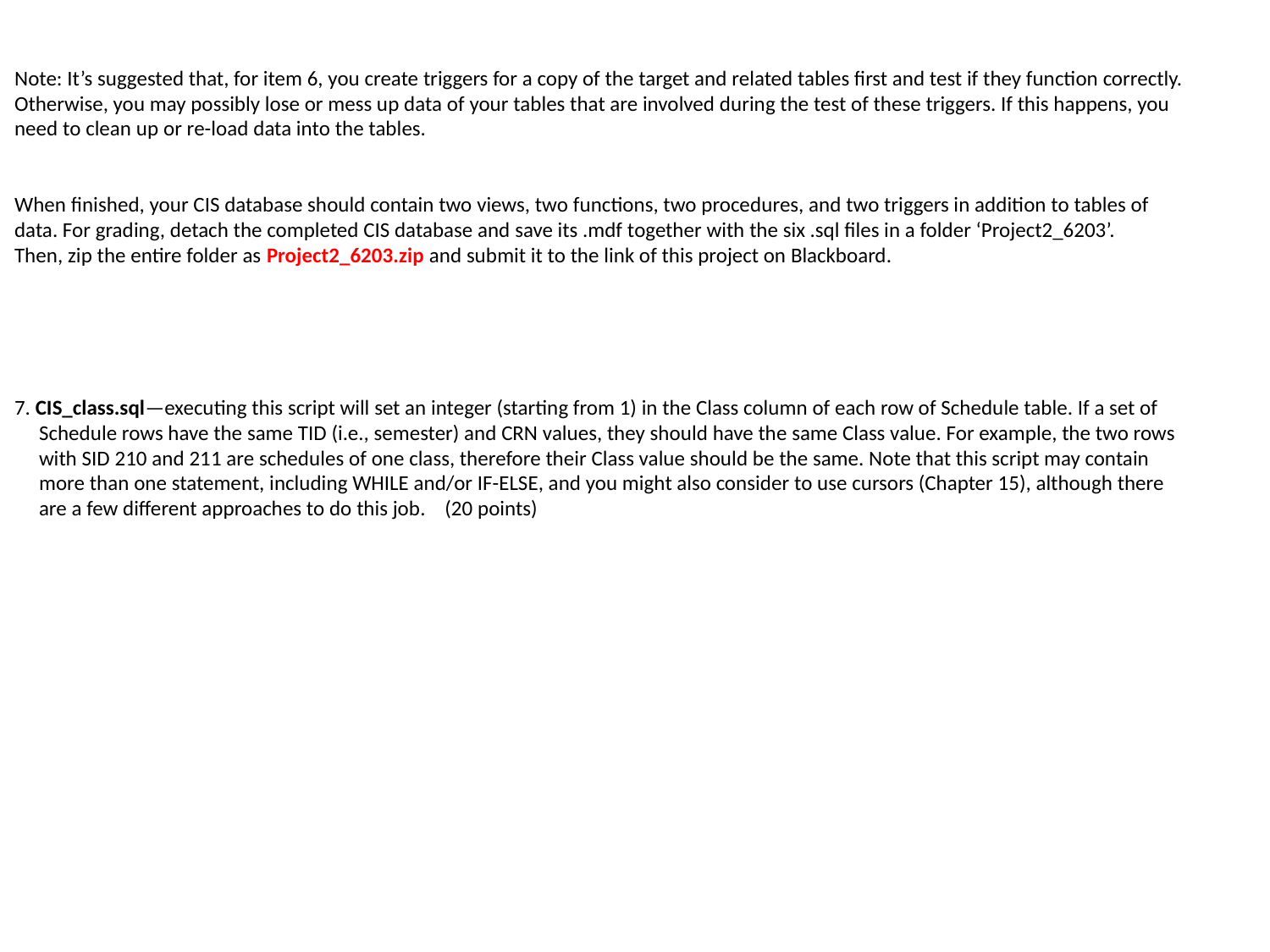

Note: It’s suggested that, for item 6, you create triggers for a copy of the target and related tables first and test if they function correctly.
Otherwise, you may possibly lose or mess up data of your tables that are involved during the test of these triggers. If this happens, you
need to clean up or re-load data into the tables.

When finished, your CIS database should contain two views, two functions, two procedures, and two triggers in addition to tables of
data. For grading, detach the completed CIS database and save its .mdf together with the six .sql files in a folder ‘Project2_6203’.
Then, zip the entire folder as Project2_6203.zip and submit it to the link of this project on Blackboard.

7. CIS_class.sql—executing this script will set an integer (starting from 1) in the Class column of each row of Schedule table. If a set of
     Schedule rows have the same TID (i.e., semester) and CRN values, they should have the same Class value. For example, the two rows
     with SID 210 and 211 are schedules of one class, therefore their Class value should be the same. Note that this script may contain
     more than one statement, including WHILE and/or IF-ELSE, and you might also consider to use cursors (Chapter 15), although there
     are a few different approaches to do this job.    (20 points)